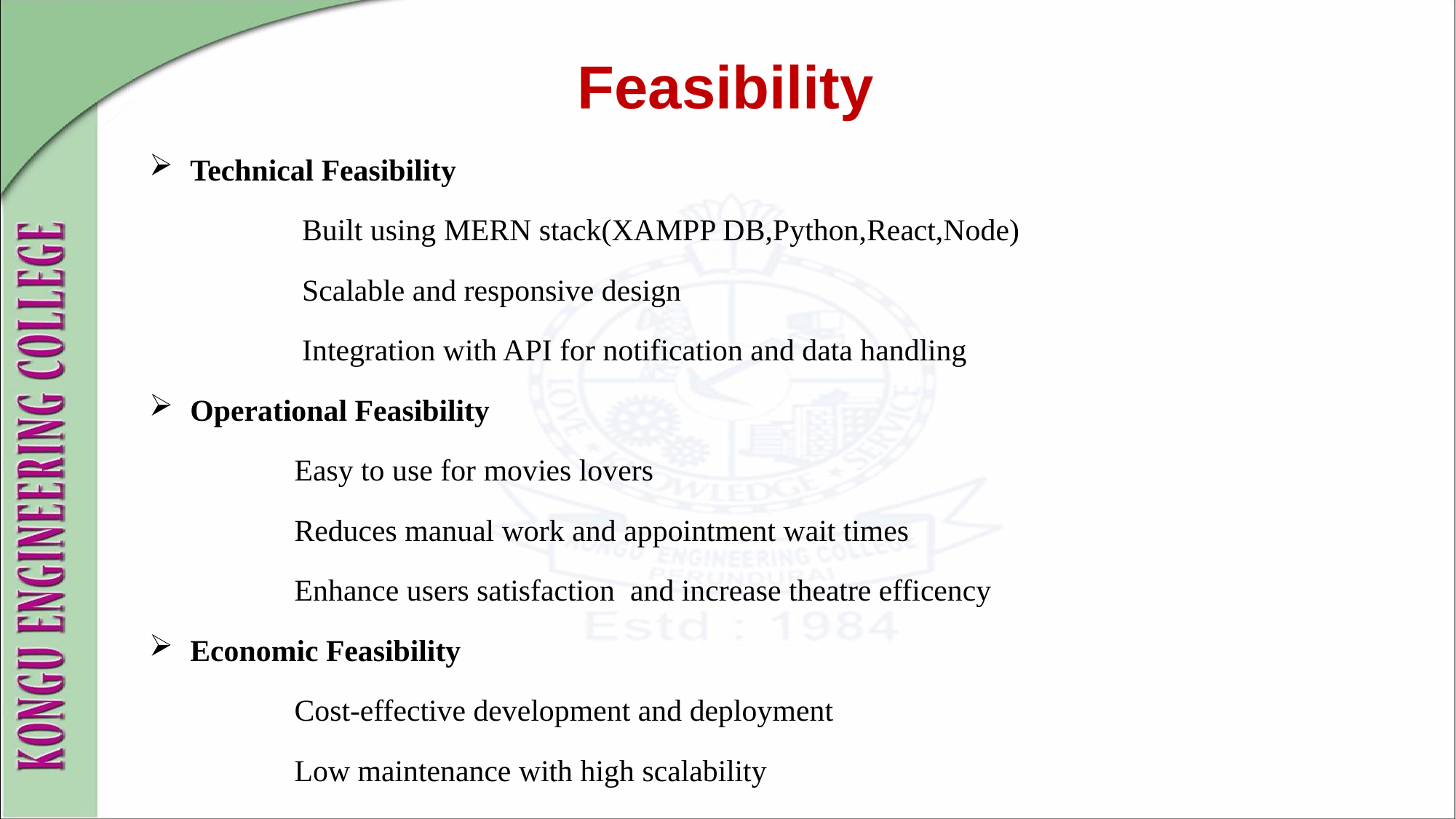

# Feasibility
Technical Feasibility
                    Built using MERN stack(XAMPP DB,Python,React,Node)
                    Scalable and responsive design
                    Integration with API for notification and data handling
Operational Feasibility
                   Easy to use for movies lovers
                   Reduces manual work and appointment wait times
                   Enhance users satisfaction  and increase theatre efficency
Economic Feasibility
                   Cost-effective development and deployment
                   Low maintenance with high scalability